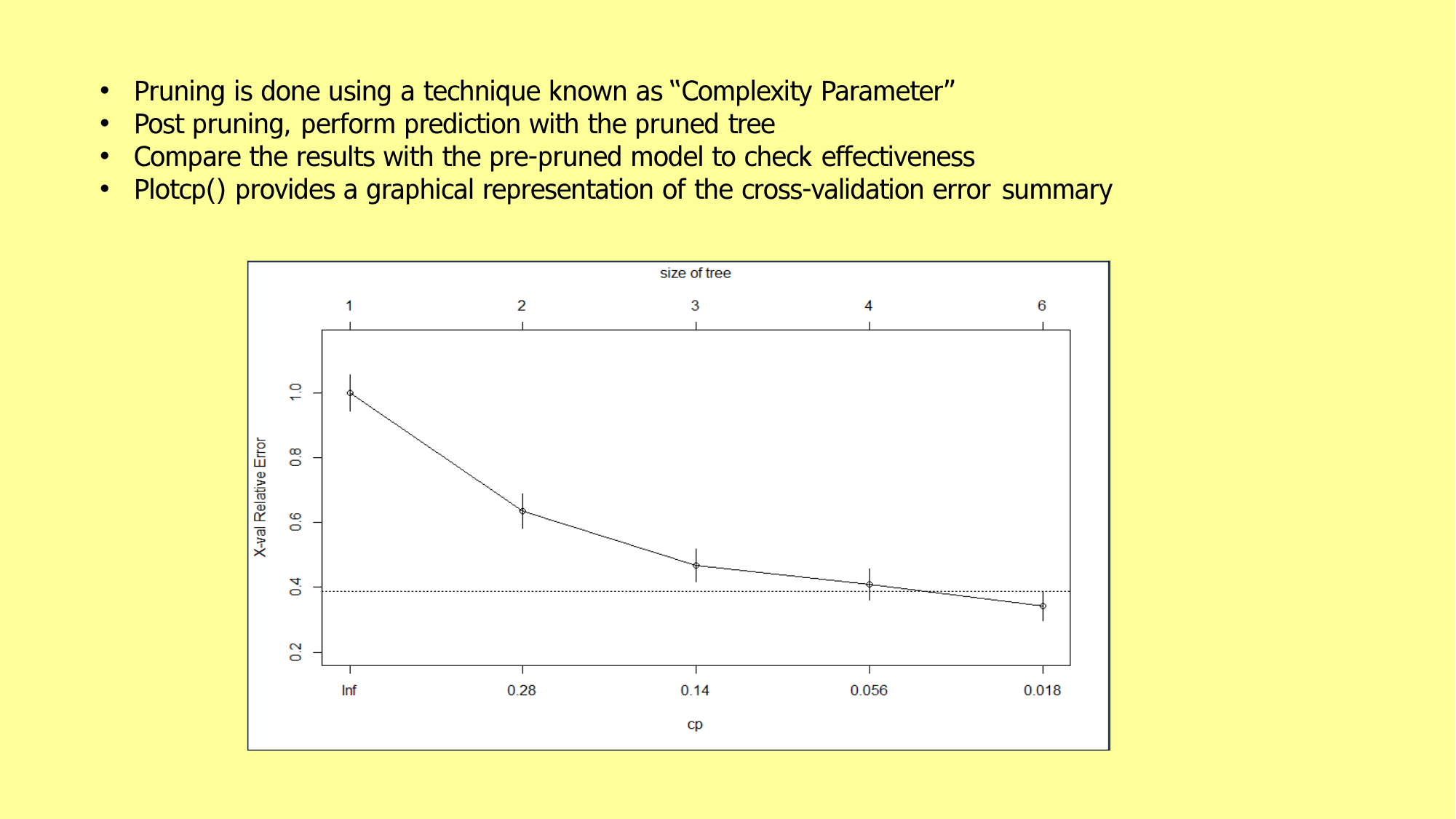

Pruning is done using a technique known as “Complexity Parameter”
Post pruning, perform prediction with the pruned tree
Compare the results with the pre-pruned model to check effectiveness
Plotcp() provides a graphical representation of the cross-validation error summary